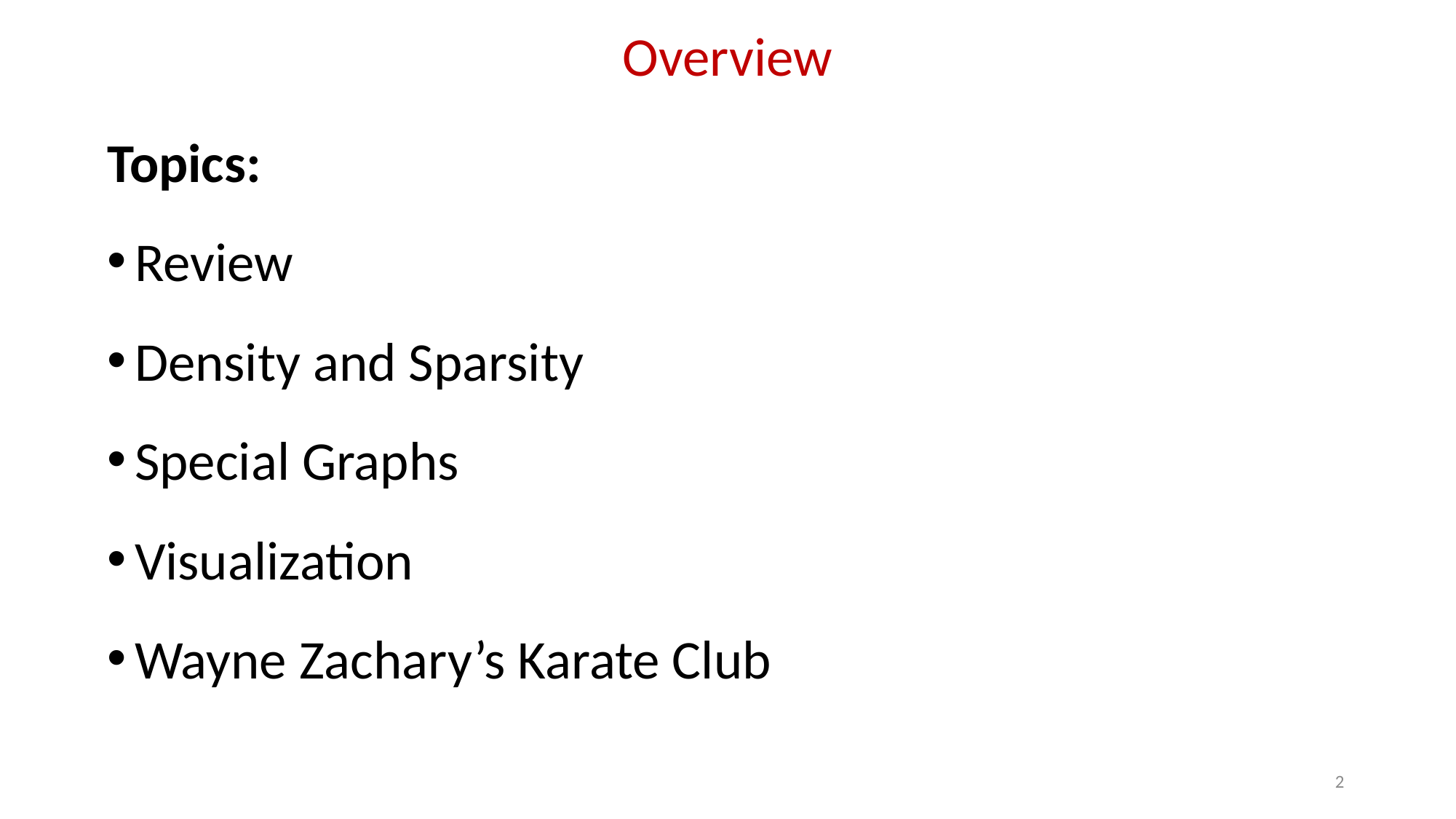

Overview
Topics:
Review
Density and Sparsity
Special Graphs
Visualization
Wayne Zachary’s Karate Club

2